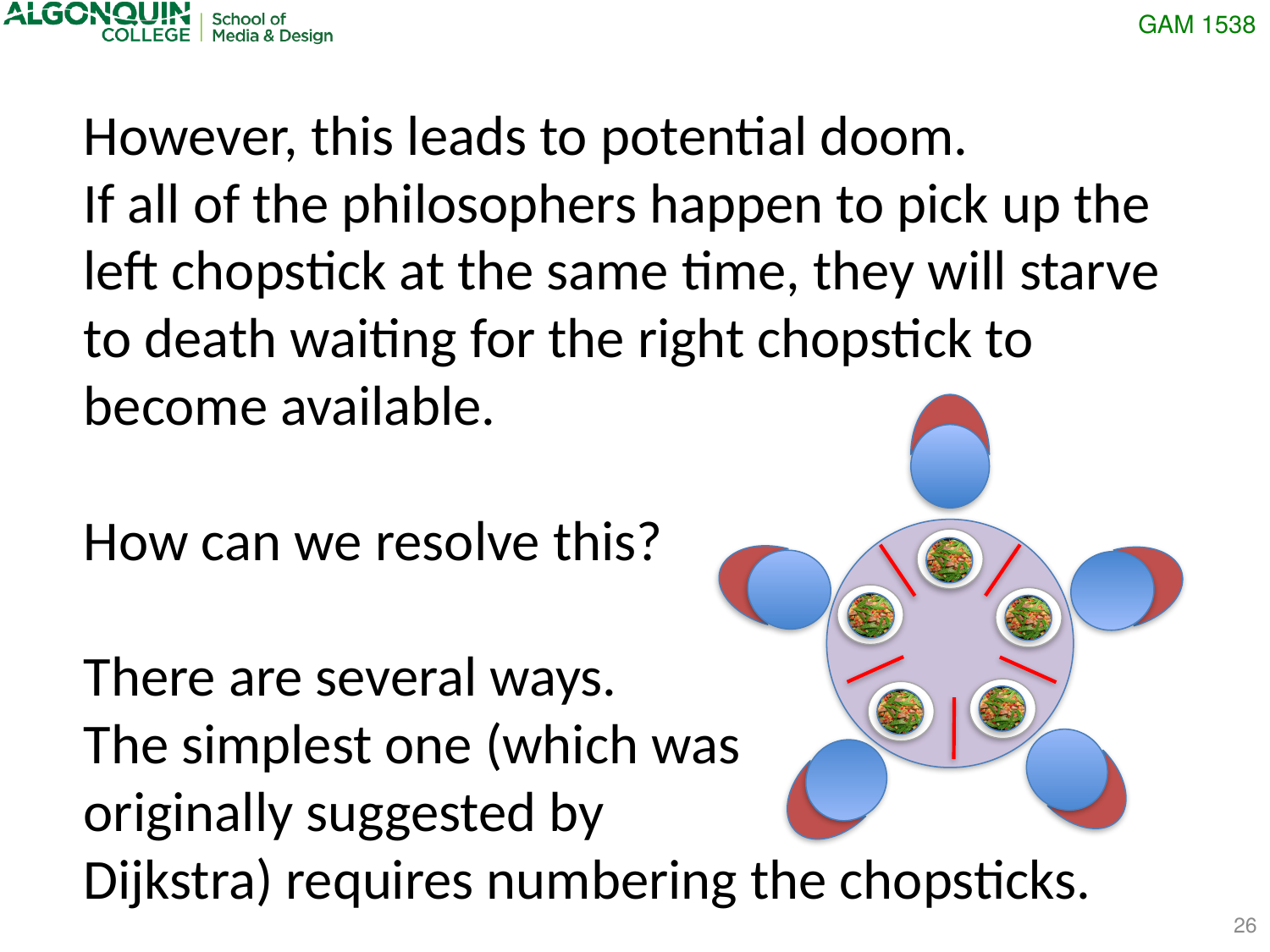

However, this leads to potential doom.
If all of the philosophers happen to pick up the left chopstick at the same time, they will starve to death waiting for the right chopstick to become available.

How can we resolve this?

There are several ways.
The simplest one (which was
originally suggested by
Dijkstra) requires numbering the chopsticks.

26